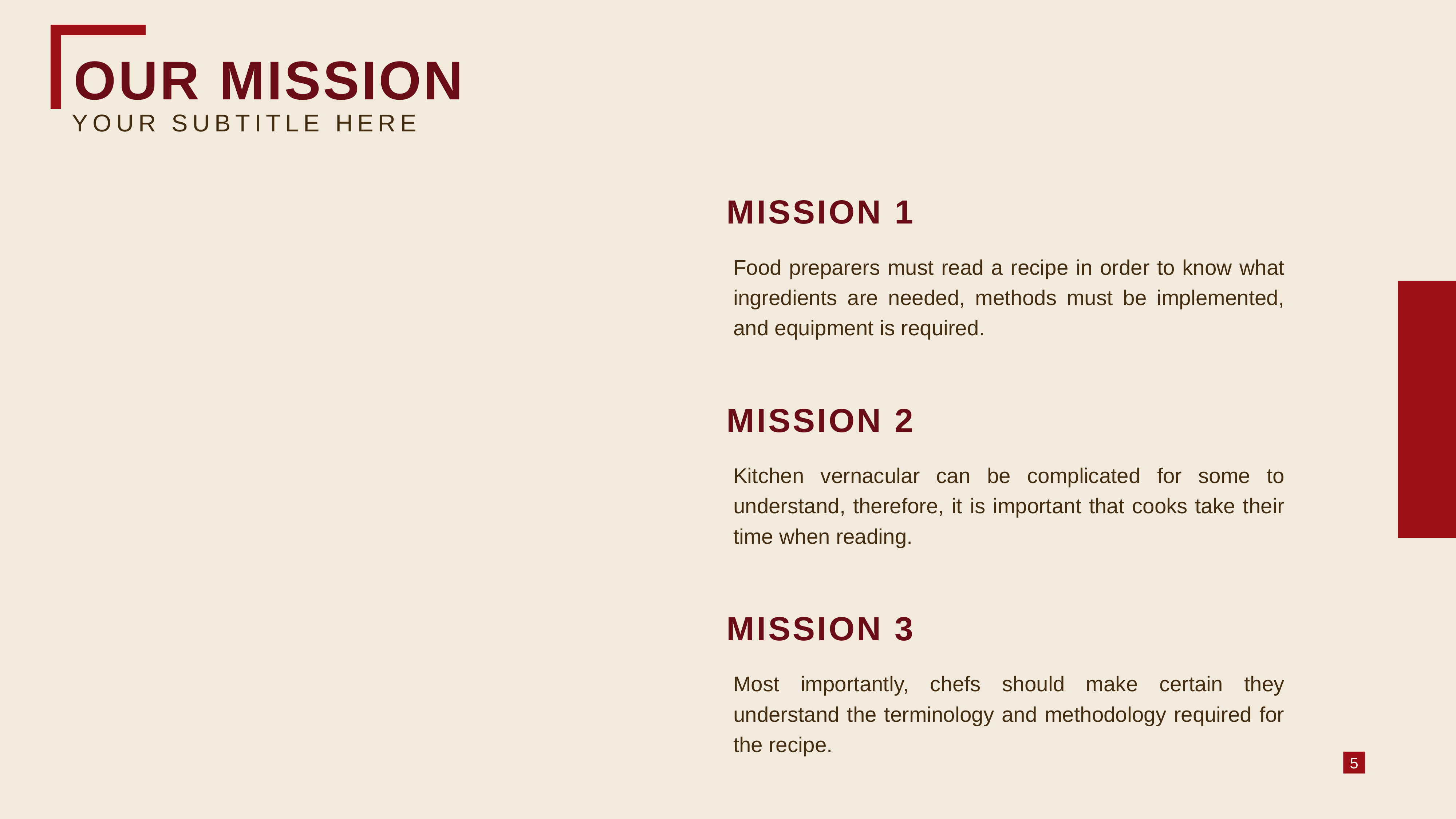

OUR MISSION
YOUR SUBTITLE HERE
MISSION 1

Food preparers must read a recipe in order to know what ingredients are needed, methods must be implemented, and equipment is required.

MISSION 2
Kitchen vernacular can be complicated for some to understand, therefore, it is important that cooks take their time when reading.
MISSION 3
Most importantly, chefs should make certain they understand the terminology and methodology required for the recipe.